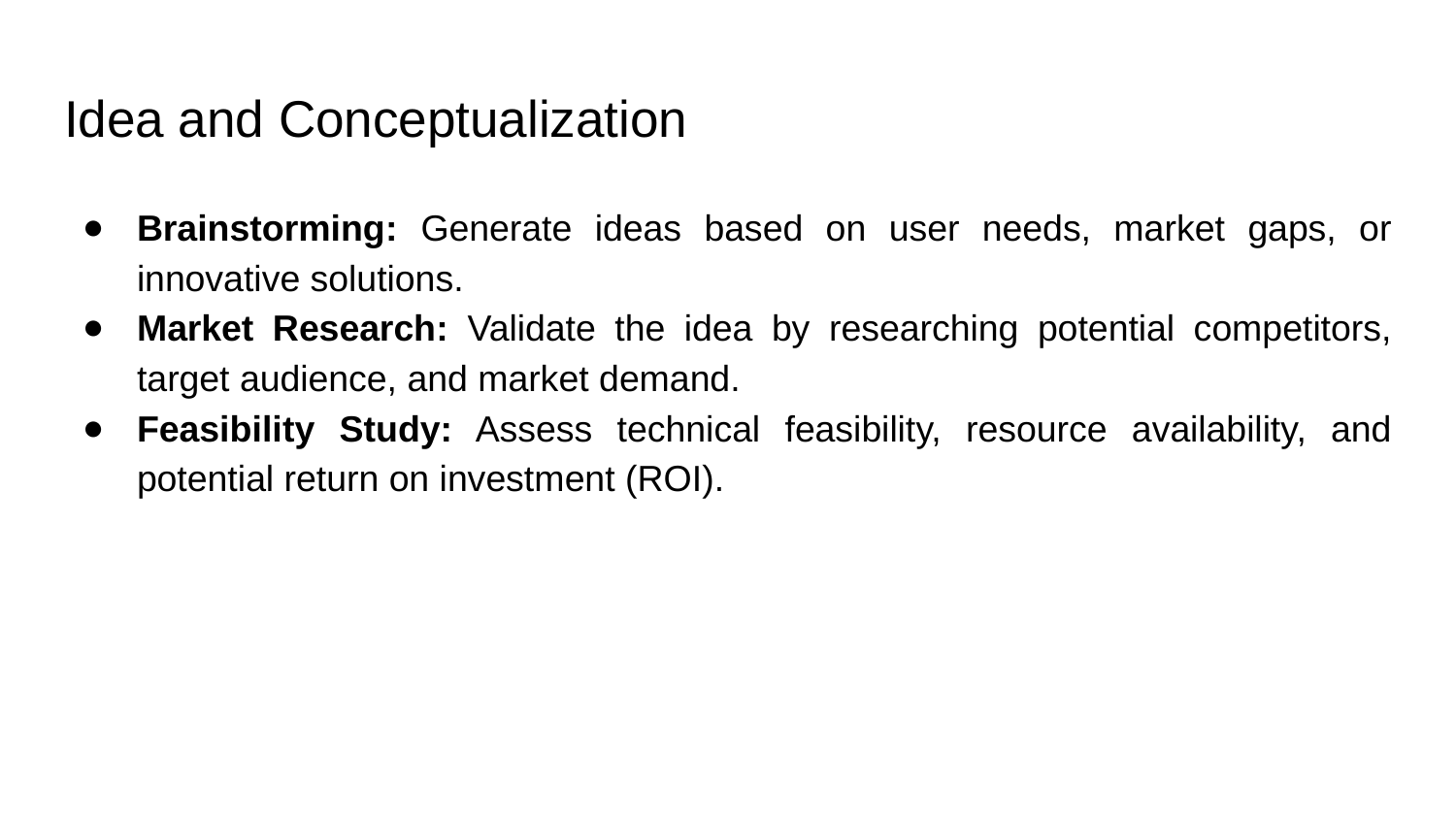

# Idea and Conceptualization
Brainstorming: Generate ideas based on user needs, market gaps, or innovative solutions.
Market Research: Validate the idea by researching potential competitors, target audience, and market demand.
Feasibility Study: Assess technical feasibility, resource availability, and potential return on investment (ROI).